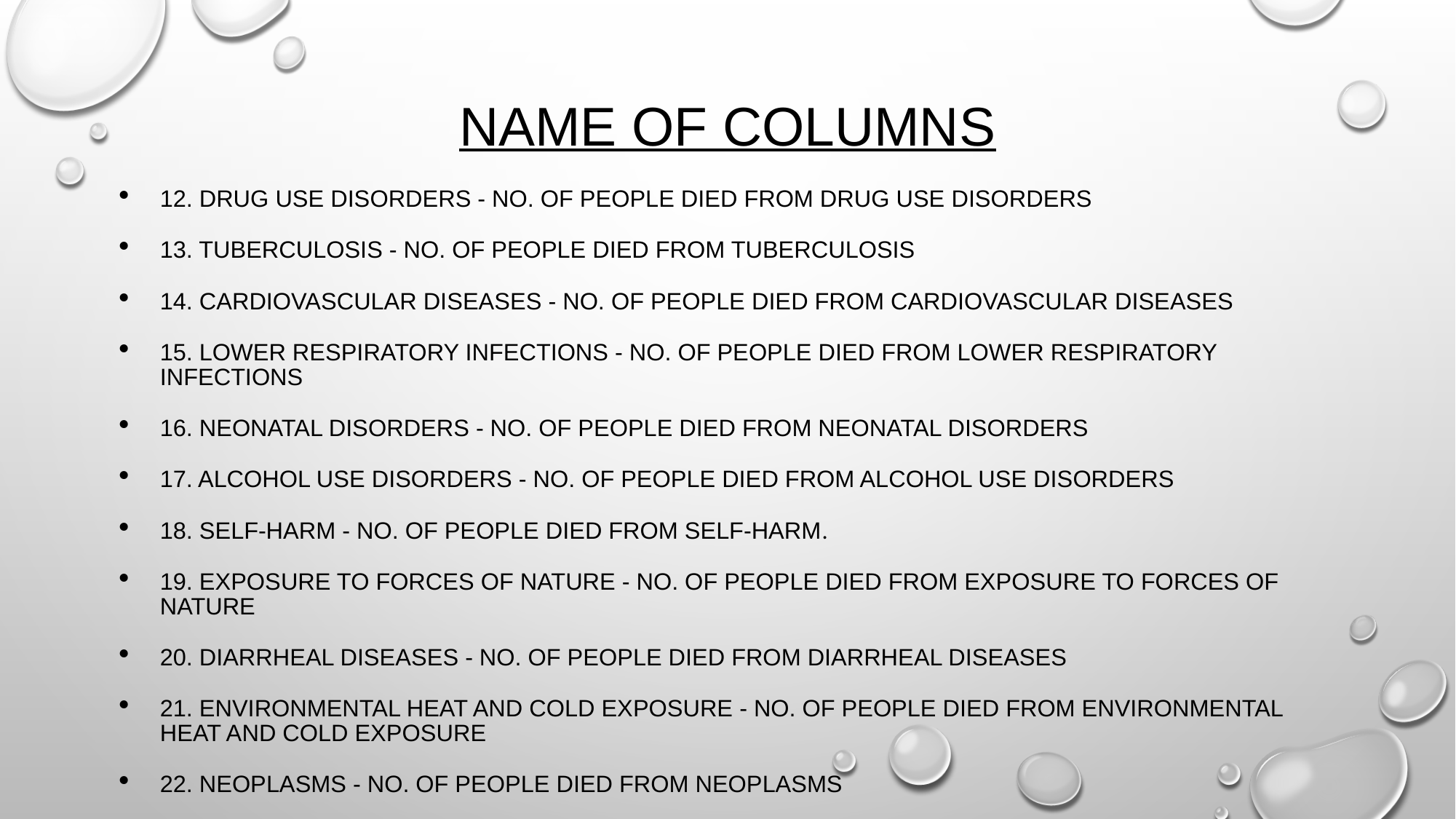

# Name of columns
12. Drug Use Disorders - No. of People died from Drug Use Disorders
13. Tuberculosis - No. of People died from Tuberculosis
14. Cardiovascular Diseases - No. of People died from Cardiovascular Diseases
15. Lower Respiratory Infections - No. of People died from Lower Respiratory Infections
16. Neonatal Disorders - No. of People died from Neonatal Disorders
17. Alcohol Use Disorders - No. of People died from Alcohol Use Disorders
18. Self-harm - No. of People died from Self-harm.
19. Exposure to Forces of Nature - No. of People died from Exposure to Forces of Nature
20. Diarrheal Diseases - No. of People died from Diarrheal Diseases
21. Environmental Heat and Cold Exposure - No. of People died from Environmental Heat and Cold Exposure
22. Neoplasms - No. of People died from Neoplasms